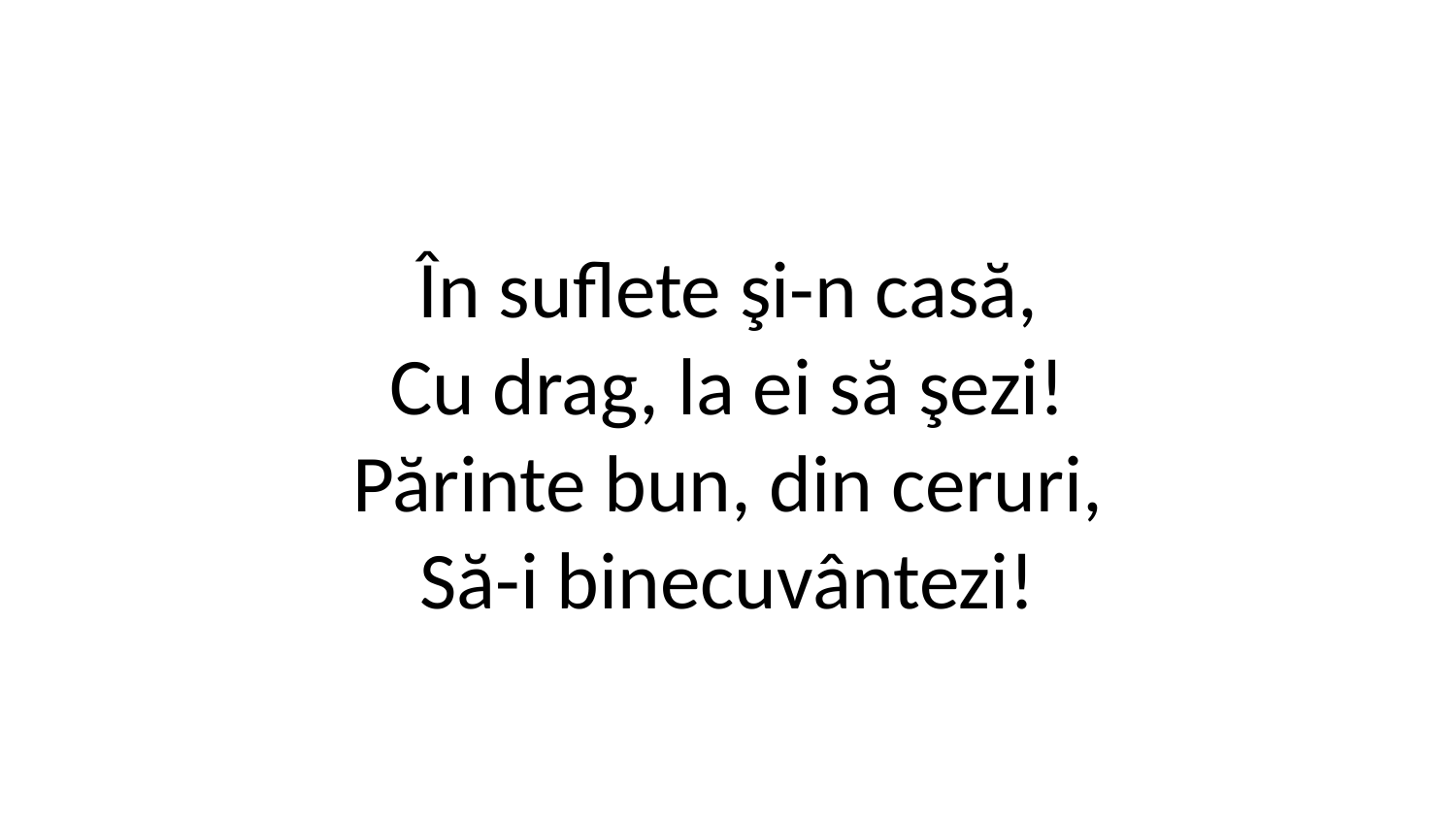

În suflete şi-n casă,
Cu drag, la ei să şezi!
Părinte bun, din ceruri,
Să-i binecuvântezi!